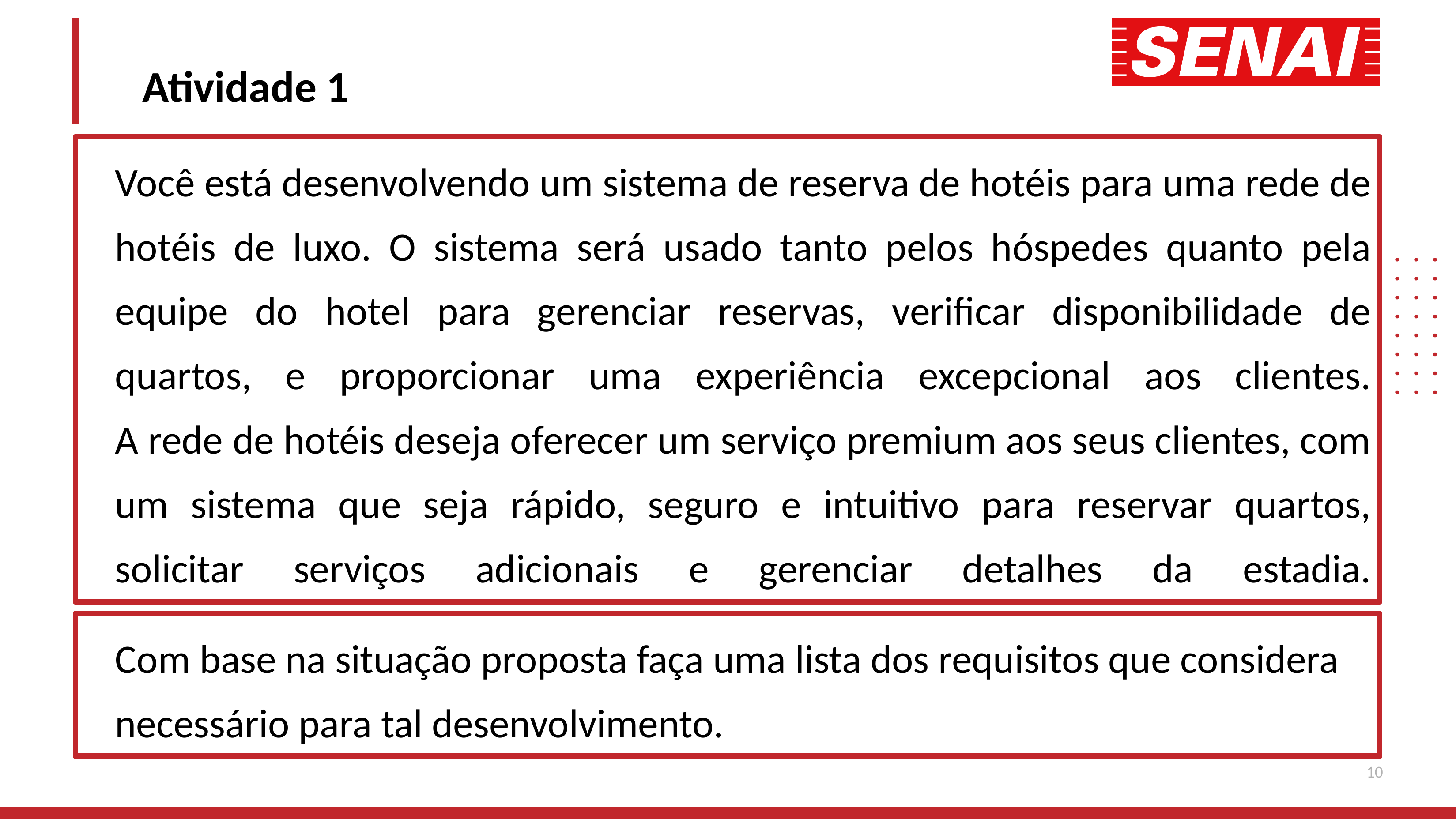

Atividade 1
Você está desenvolvendo um sistema de reserva de hotéis para uma rede de hotéis de luxo. O sistema será usado tanto pelos hóspedes quanto pela equipe do hotel para gerenciar reservas, verificar disponibilidade de quartos, e proporcionar uma experiência excepcional aos clientes.
A rede de hotéis deseja oferecer um serviço premium aos seus clientes, com um sistema que seja rápido, seguro e intuitivo para reservar quartos, solicitar serviços adicionais e gerenciar detalhes da estadia.

Com base na situação proposta faça uma lista dos requisitos que considera necessário para tal desenvolvimento.

10